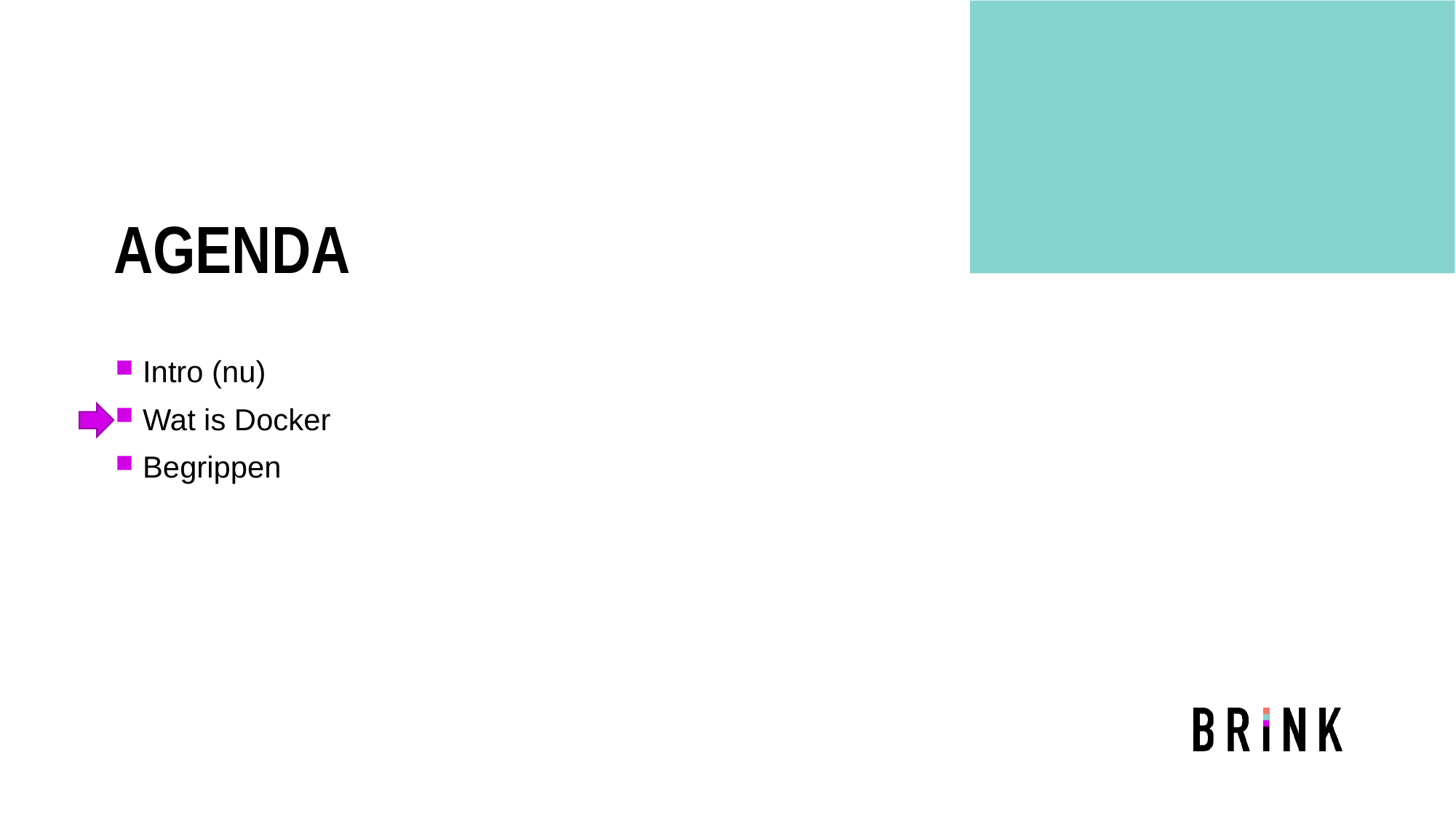

# Agenda
Intro (nu)
Wat is Docker
Begrippen